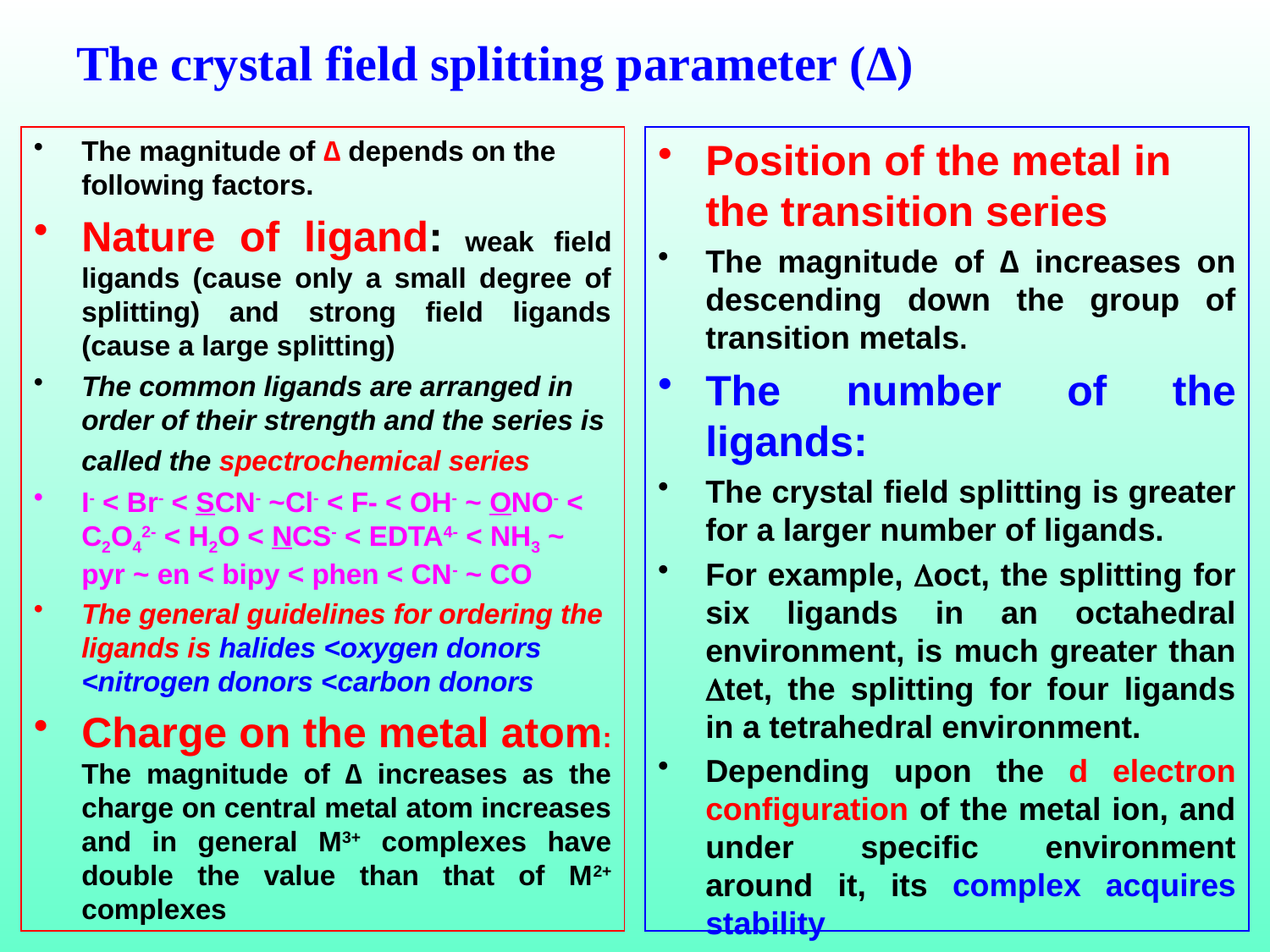

# The crystal field splitting parameter (Δ)
The magnitude of ∆ depends on the following factors.
Nature of ligand: weak field ligands (cause only a small degree of splitting) and strong field ligands (cause a large splitting)
The common ligands are arranged in order of their strength and the series is called the spectrochemical series
I- < Br- < SCN- ~Cl- < F- < OH- ~ ONO- < C2O42- < H2O < NCS- < EDTA4- < NH3 ~ pyr ~ en < bipy < phen < CN- ~ CO
The general guidelines for ordering the ligands is halides <oxygen donors <nitrogen donors <carbon donors
Charge on the metal atom: The magnitude of ∆ increases as the charge on central metal atom increases and in general M3+ complexes have double the value than that of M2+ complexes
Position of the metal in the transition series
The magnitude of ∆ increases on descending down the group of transition metals.
The number of the ligands:
The crystal field splitting is greater for a larger number of ligands.
For example, Δoct, the splitting for six ligands in an octahedral environment, is much greater than Δtet, the splitting for four ligands in a tetrahedral environment.
Depending upon the d electron configuration of the metal ion, and under specific environment around it, its complex acquires stability